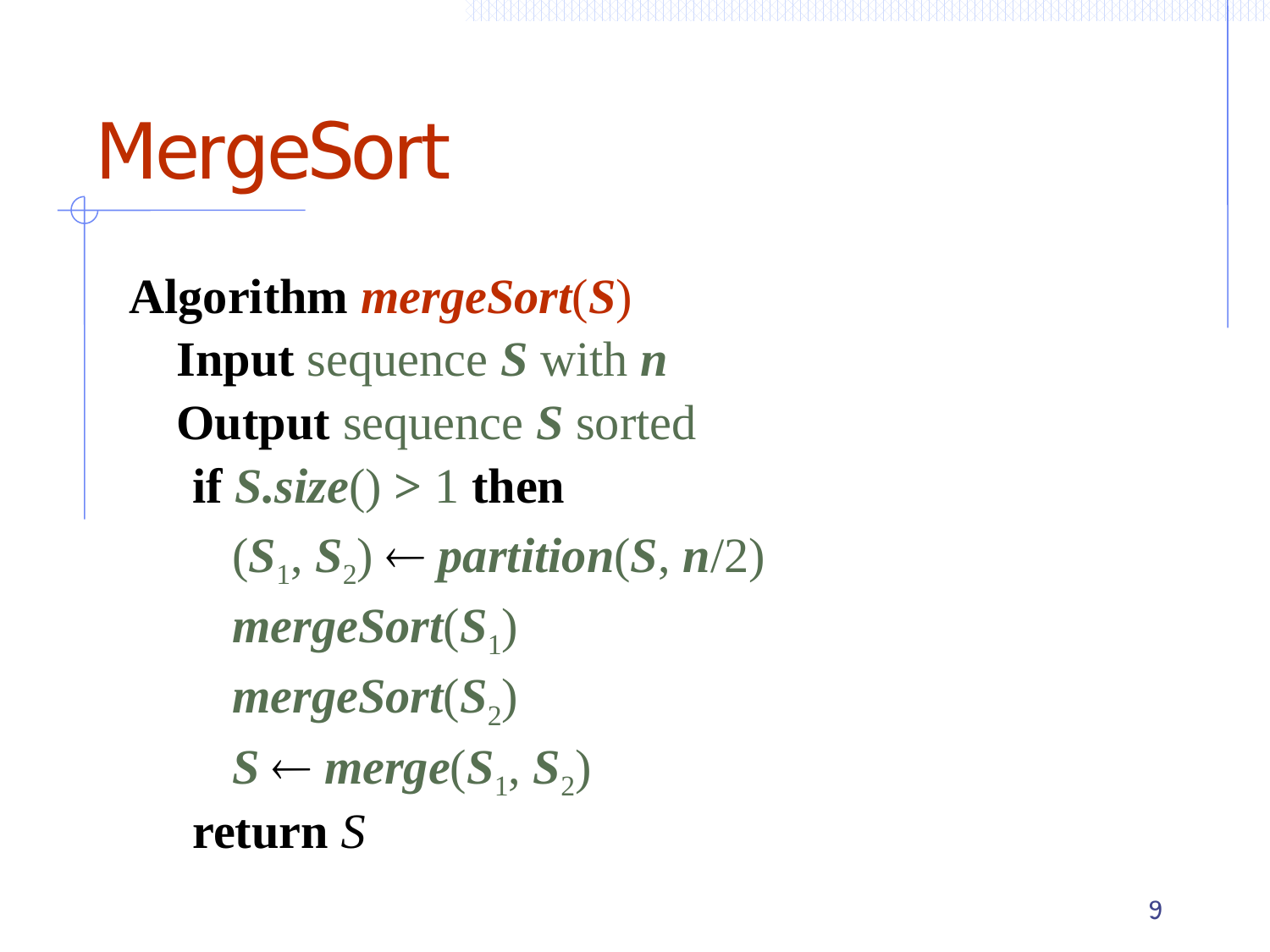

# MergeSort
Algorithm mergeSort(S)
	Input sequence S with n
	Output sequence S sorted
if S.size() > 1 then
	(S1, S2) ← partition(S, n/2)
	mergeSort(S1)
	mergeSort(S2)
	S ← merge(S1, S2)
return S
9